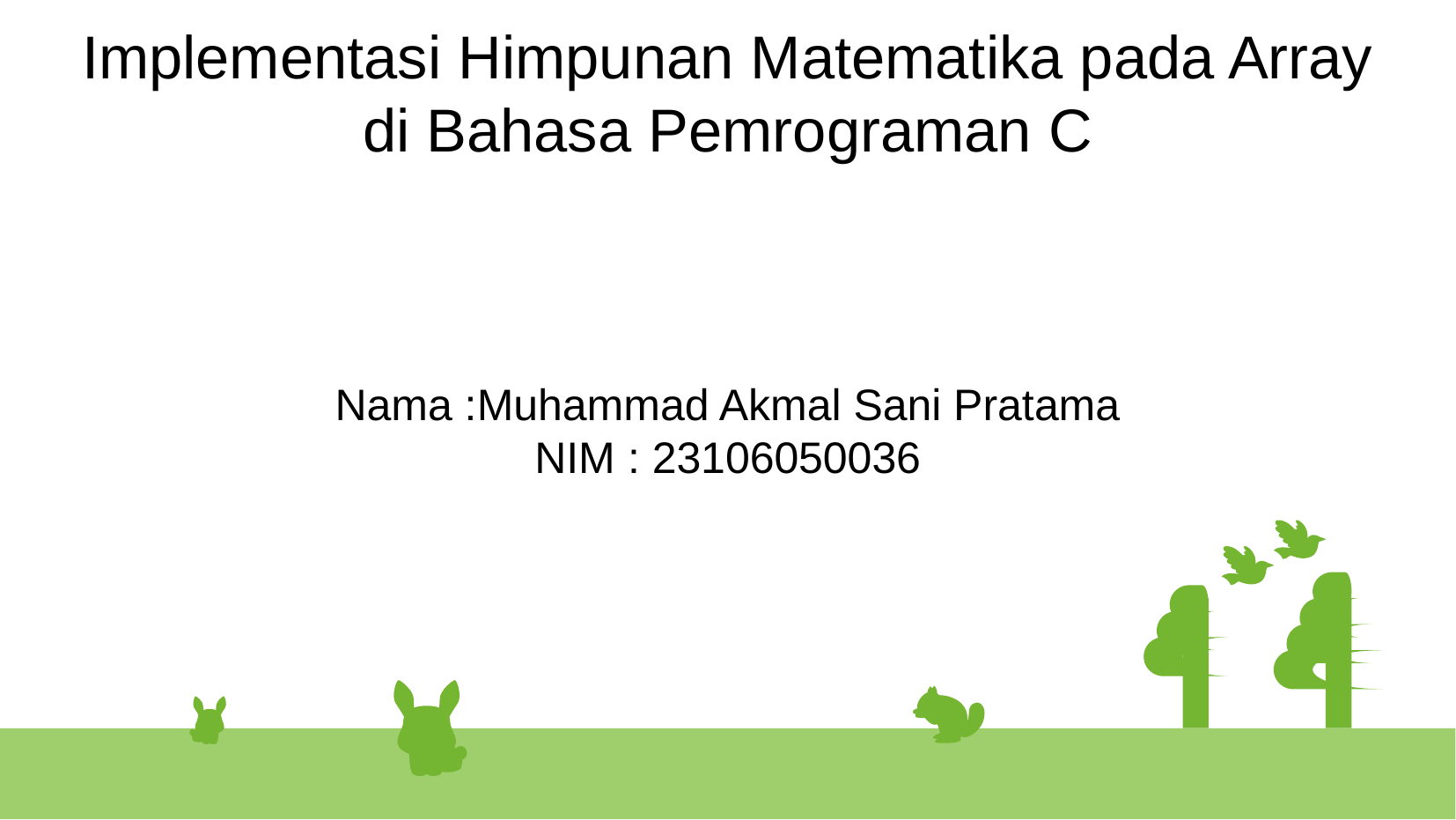

# Implementasi Himpunan Matematika pada Array di Bahasa Pemrograman C
Nama :Muhammad Akmal Sani Pratama
NIM : 23106050036